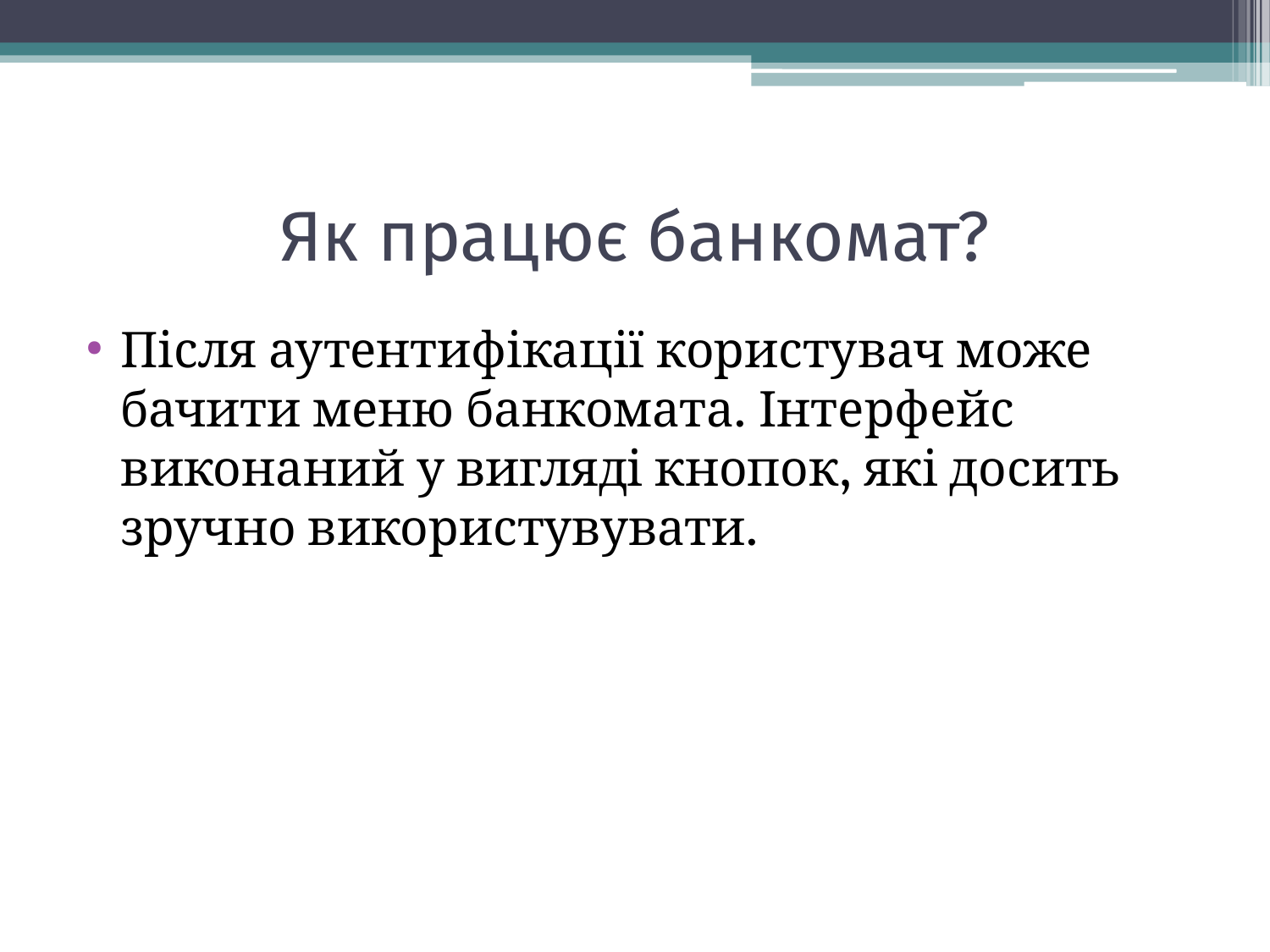

# Як працює банкомат?
Після аутентифікації користувач може бачити меню банкомата. Інтерфейс виконаний у вигляді кнопок, які досить зручно використувувати.